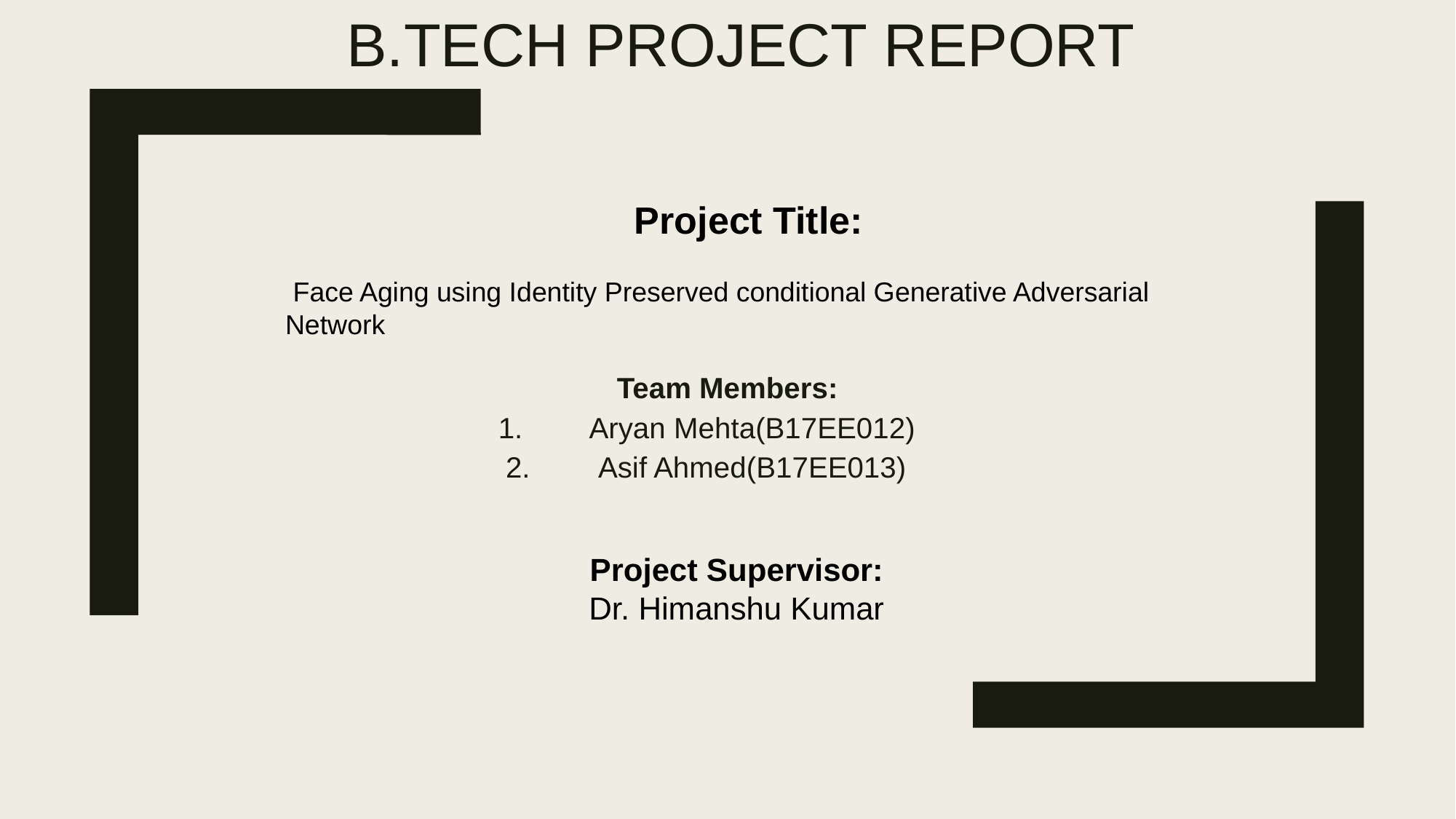

# B.Tech Project Report
Project Title:

 Face Aging using Identity Preserved conditional Generative Adversarial Network
Team Members:
Aryan Mehta(B17EE012)
Asif Ahmed(B17EE013)
Project Supervisor:
Dr. Himanshu Kumar